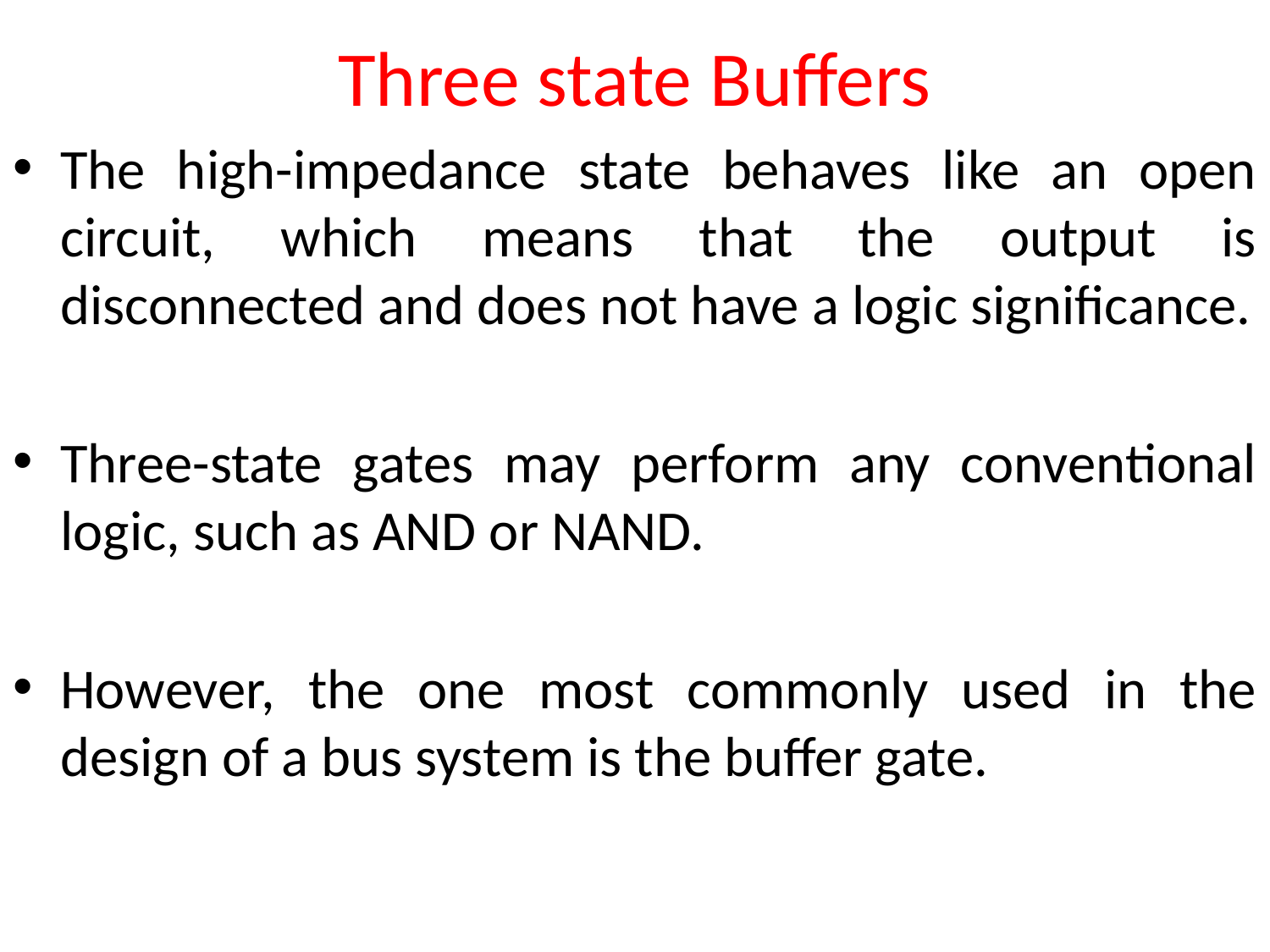

# Three state Buffers
The high-impedance state behaves like an open circuit, which means that the output is disconnected and does not have a logic significance.

Three-state gates may perform any conventional logic, such as AND or NAND.

However, the one most commonly used in the design of a bus system is the buffer gate.